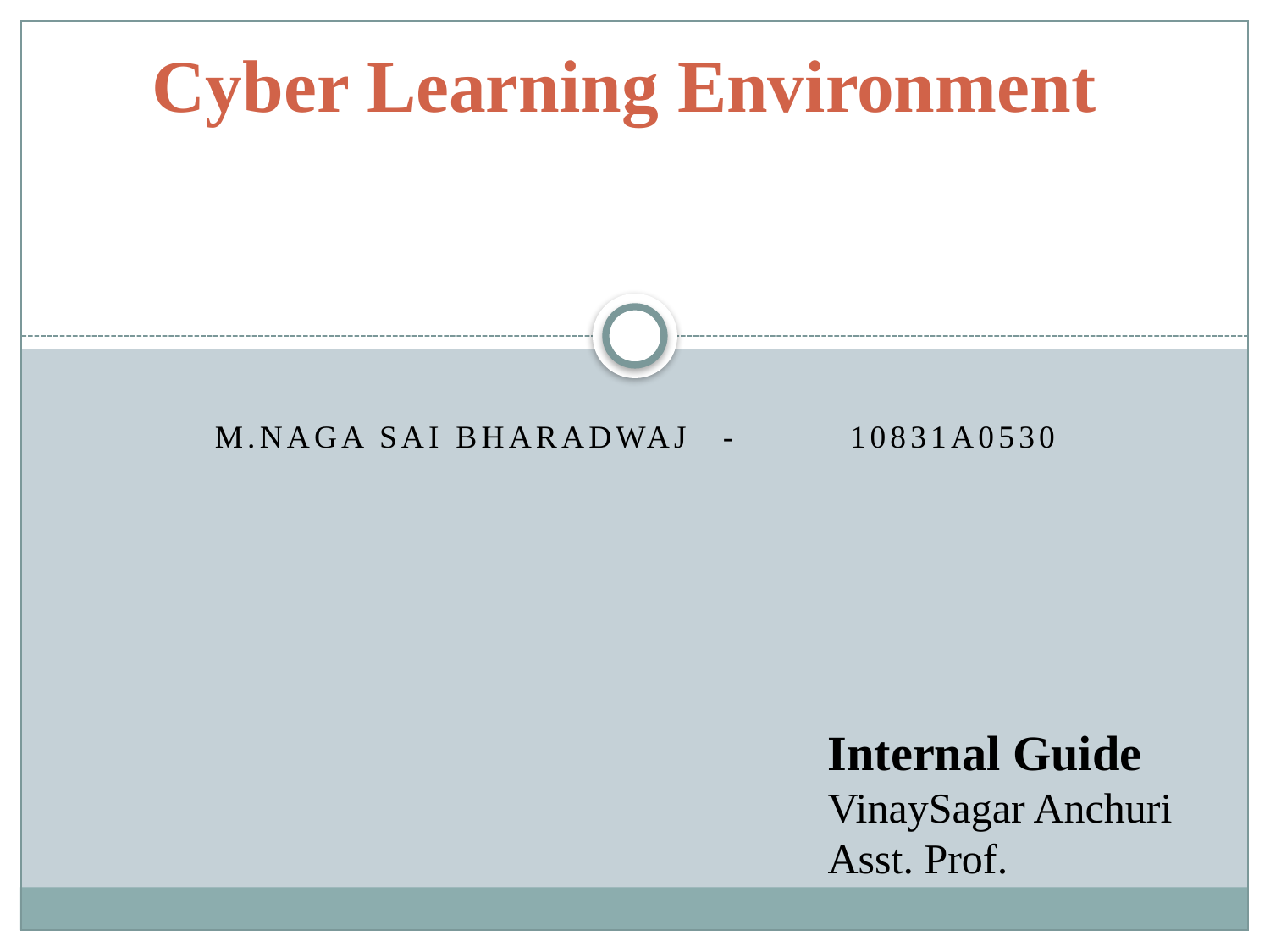

# Cyber Learning Environment

M.Naga Sai Bharadwaj 	-	10831A0530
Internal Guide
VinaySagar Anchuri
Asst. Prof.